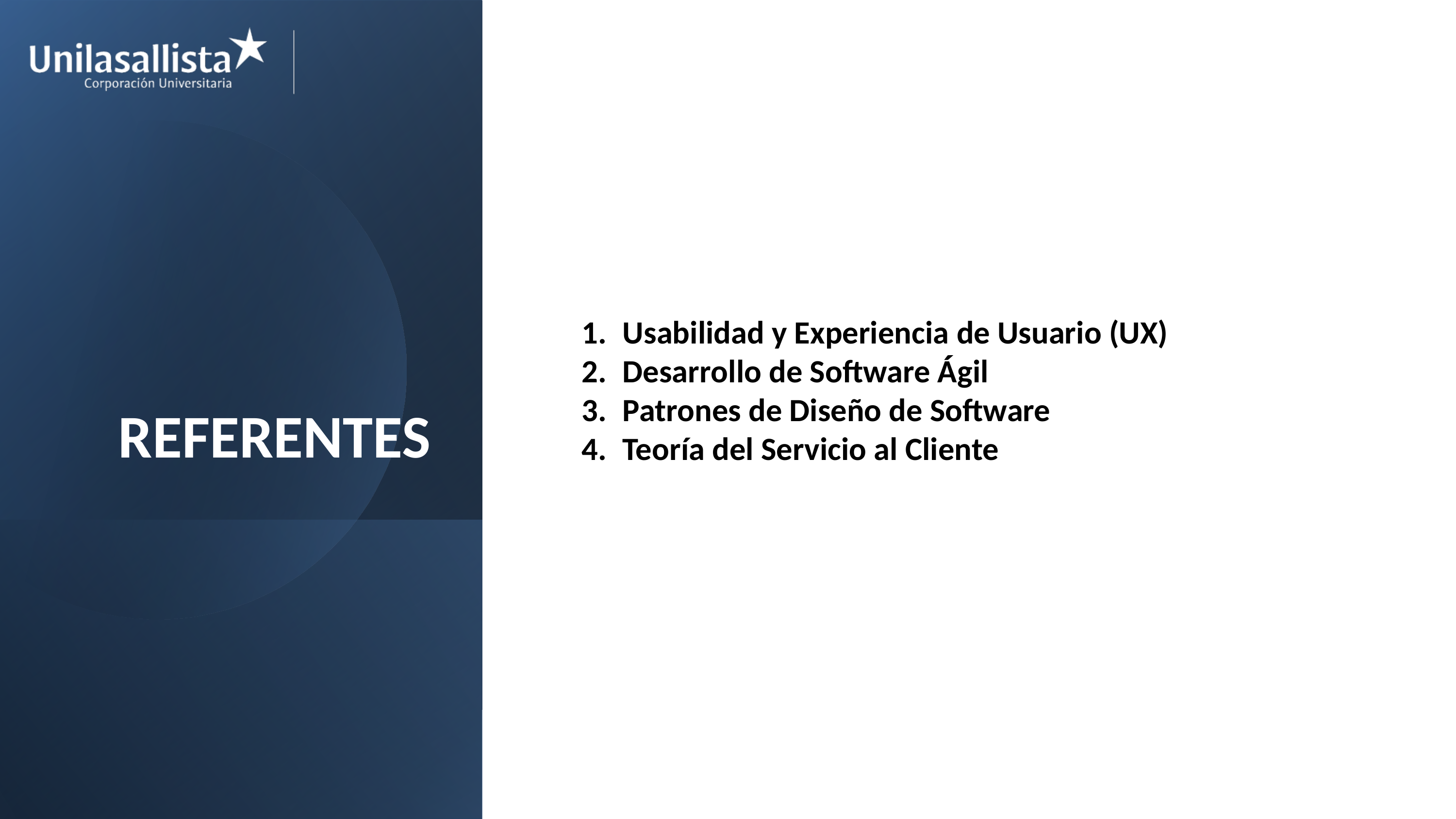

Referentes
Usabilidad y Experiencia de Usuario (UX)
Desarrollo de Software Ágil
Patrones de Diseño de Software
Teoría del Servicio al Cliente